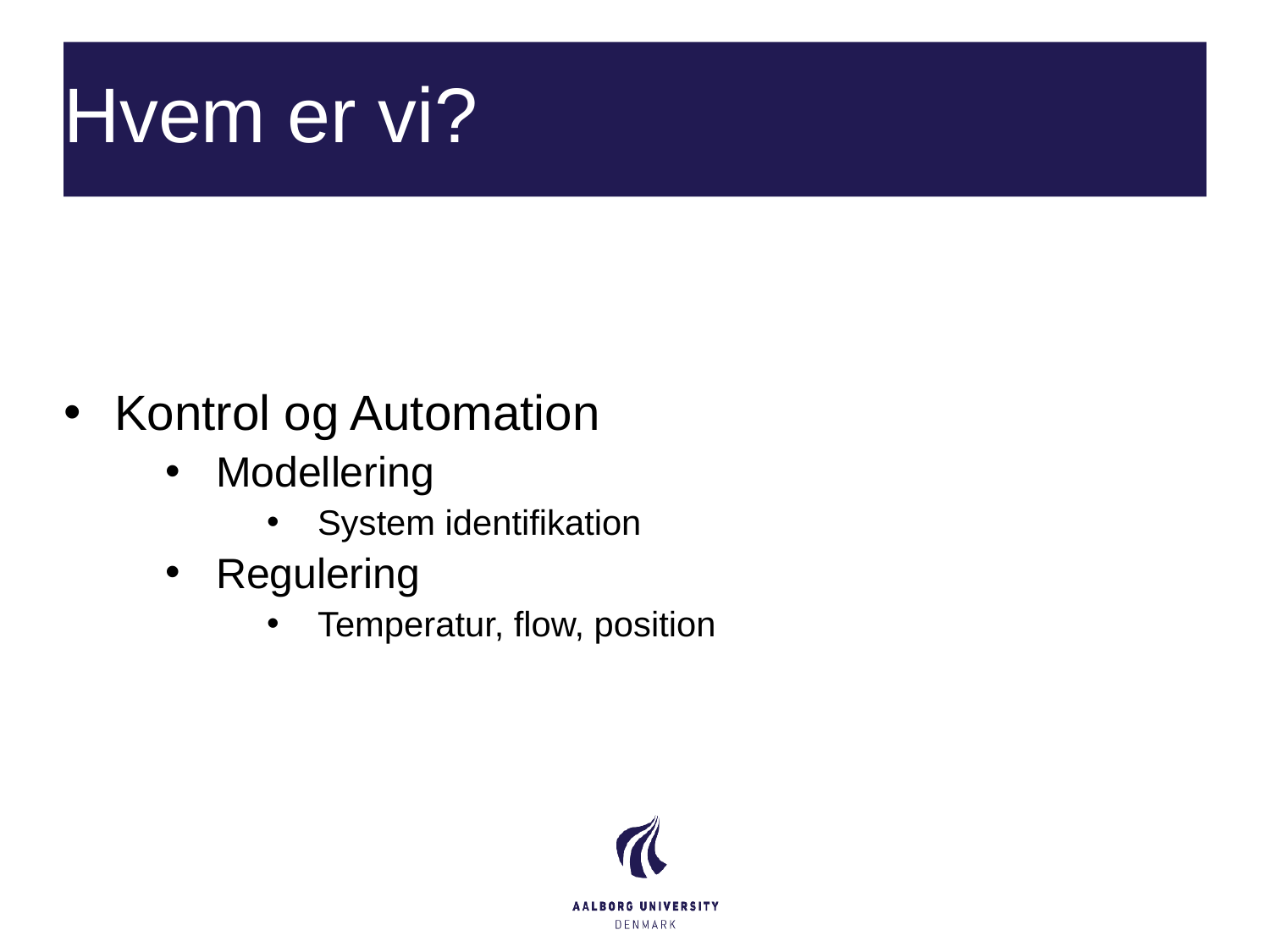

# Hvem er vi?

Kontrol og Automation
Modellering
System identifikation
Regulering
Temperatur, flow, position